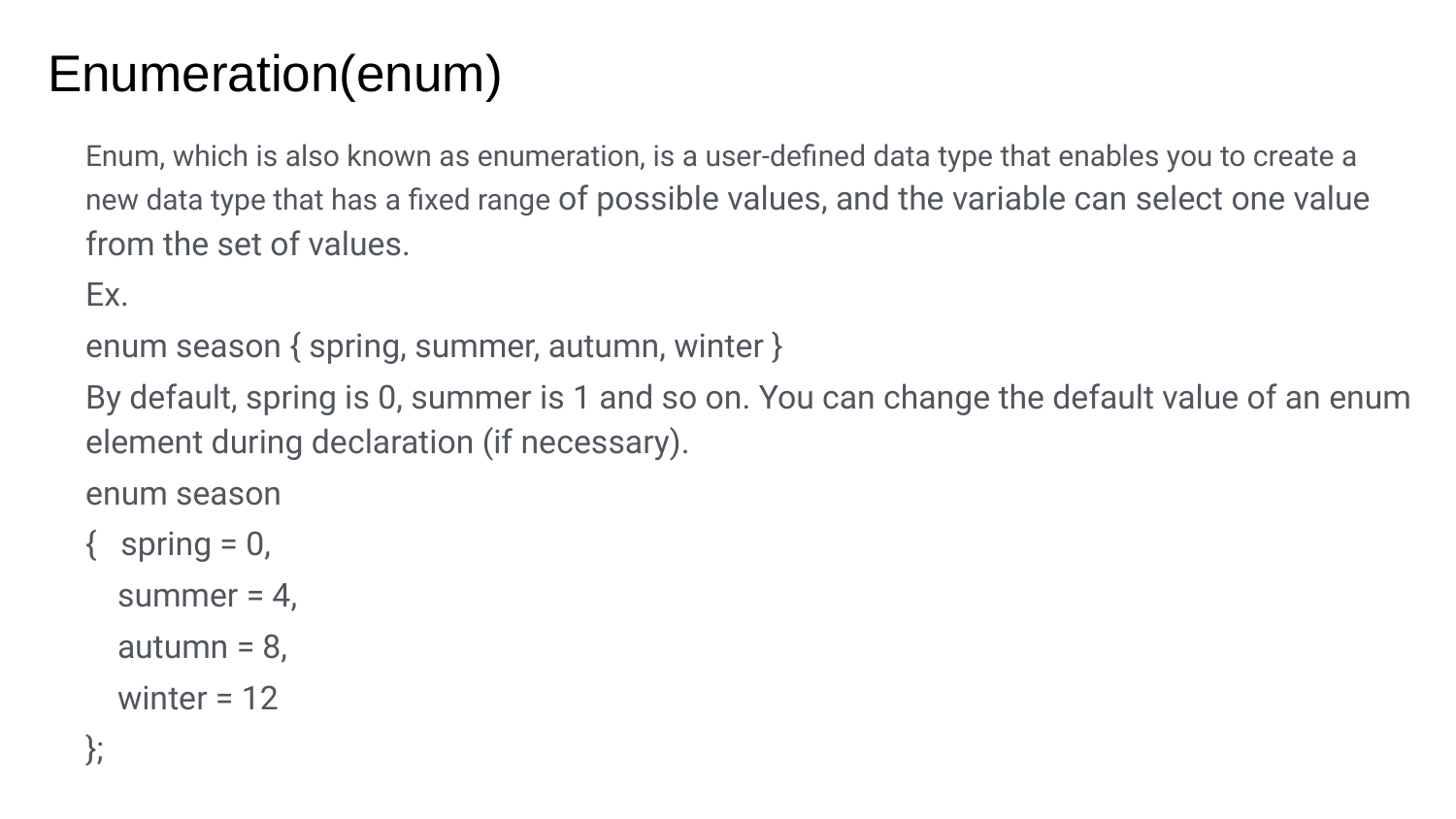

# Enumeration(enum)
Enum, which is also known as enumeration, is a user-defined data type that enables you to create a new data type that has a fixed range of possible values, and the variable can select one value from the set of values.
Ex.
enum season { spring, summer, autumn, winter }
By default, spring is 0, summer is 1 and so on. You can change the default value of an enum element during declaration (if necessary).
enum season
{   spring = 0,
    summer = 4,
    autumn = 8,
    winter = 12
};